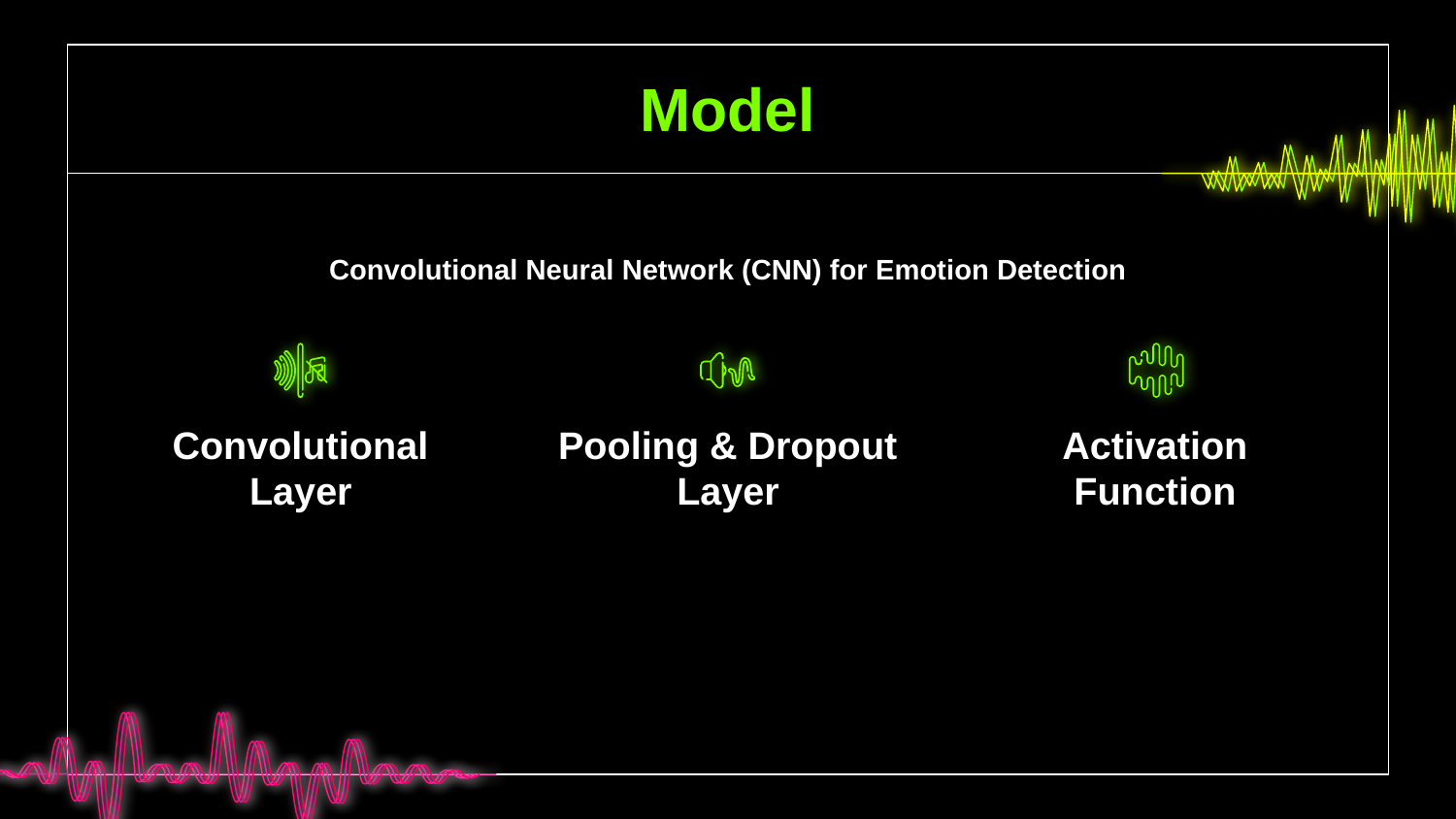

# Model
Convolutional Neural Network (CNN) for Emotion Detection

Convolutional Layer
Pooling & Dropout Layer
Activation Function